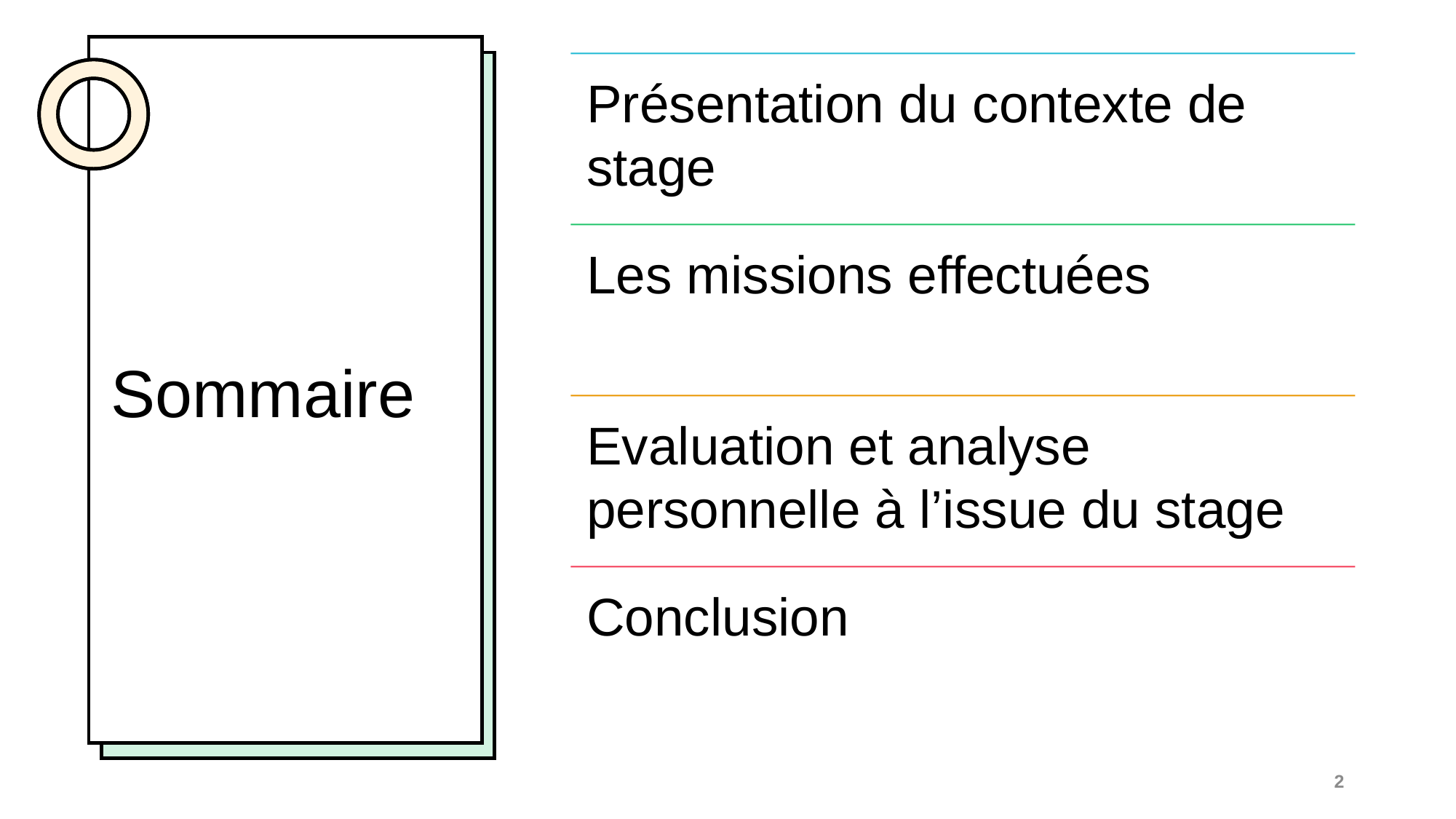

Présentation du contexte de stage
Les missions effectuées
Evaluation et analyse personnelle à l’issue du stage
Conclusion

# Sommaire
2